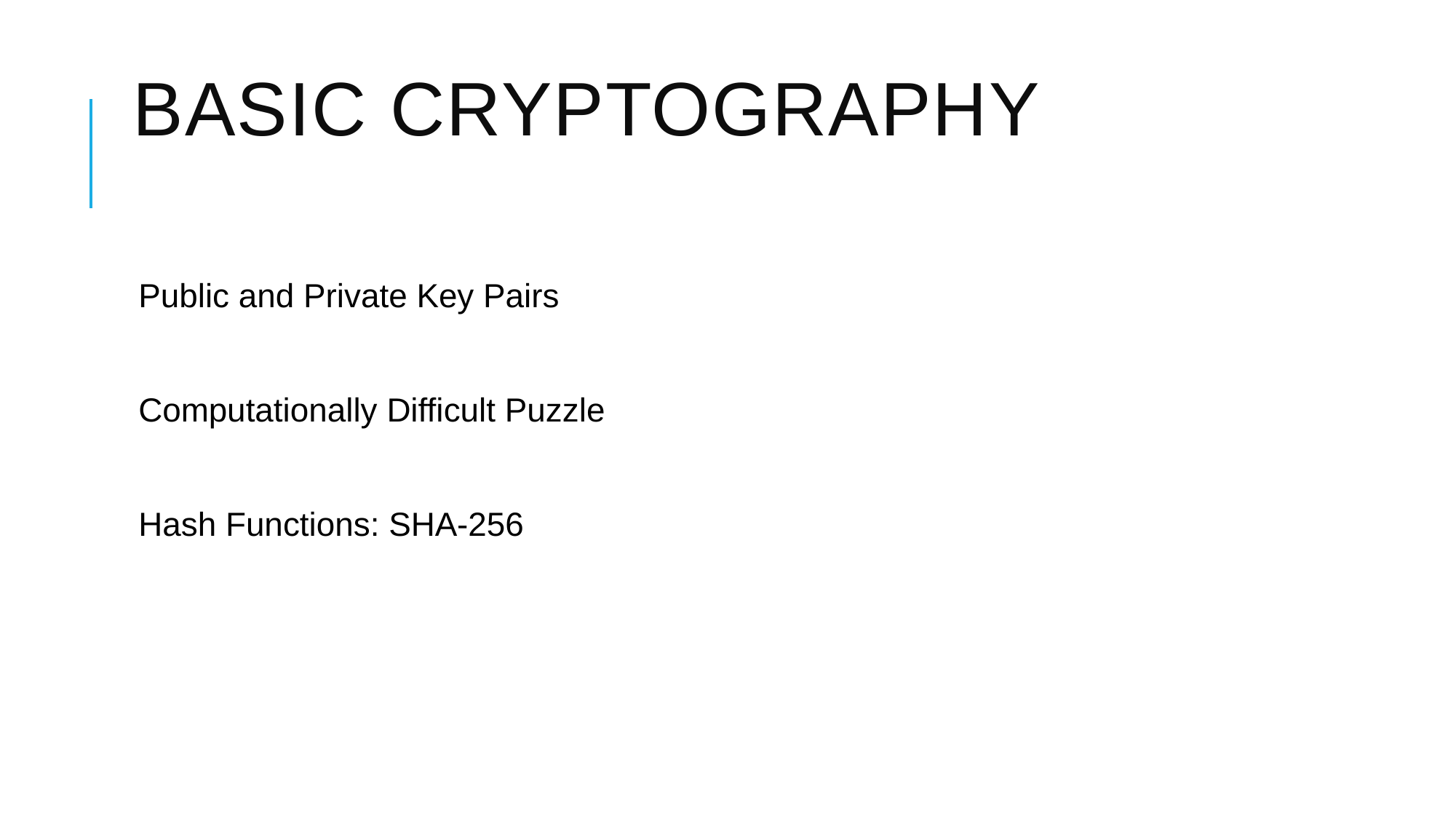

# Basic Cryptography
Public and Private Key Pairs

Computationally Difficult Puzzle

Hash Functions: SHA-256